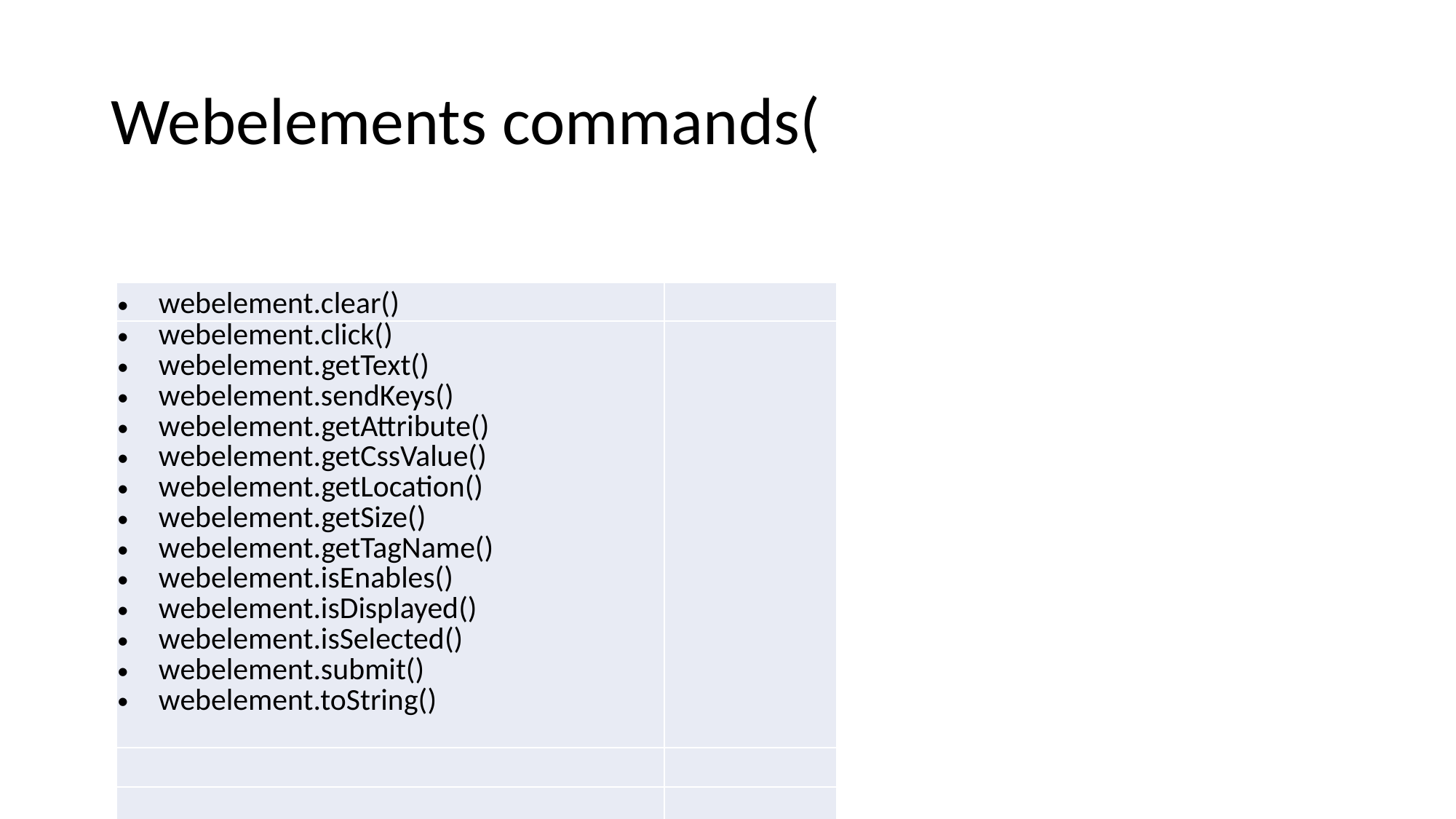

# Webelements commands(
| webelement.clear() |  |
| --- | --- |
| webelement.click() webelement.getText() webelement.sendKeys() webelement.getAttribute() webelement.getCssValue() webelement.getLocation() webelement.getSize() webelement.getTagName() webelement.isEnables() webelement.isDisplayed() webelement.isSelected() webelement.submit() webelement.toString() |  |
|  |  |
|  |  |
|  |  |
|  |  |
|  |  |
|  |  |
|  |  |
|  |  |